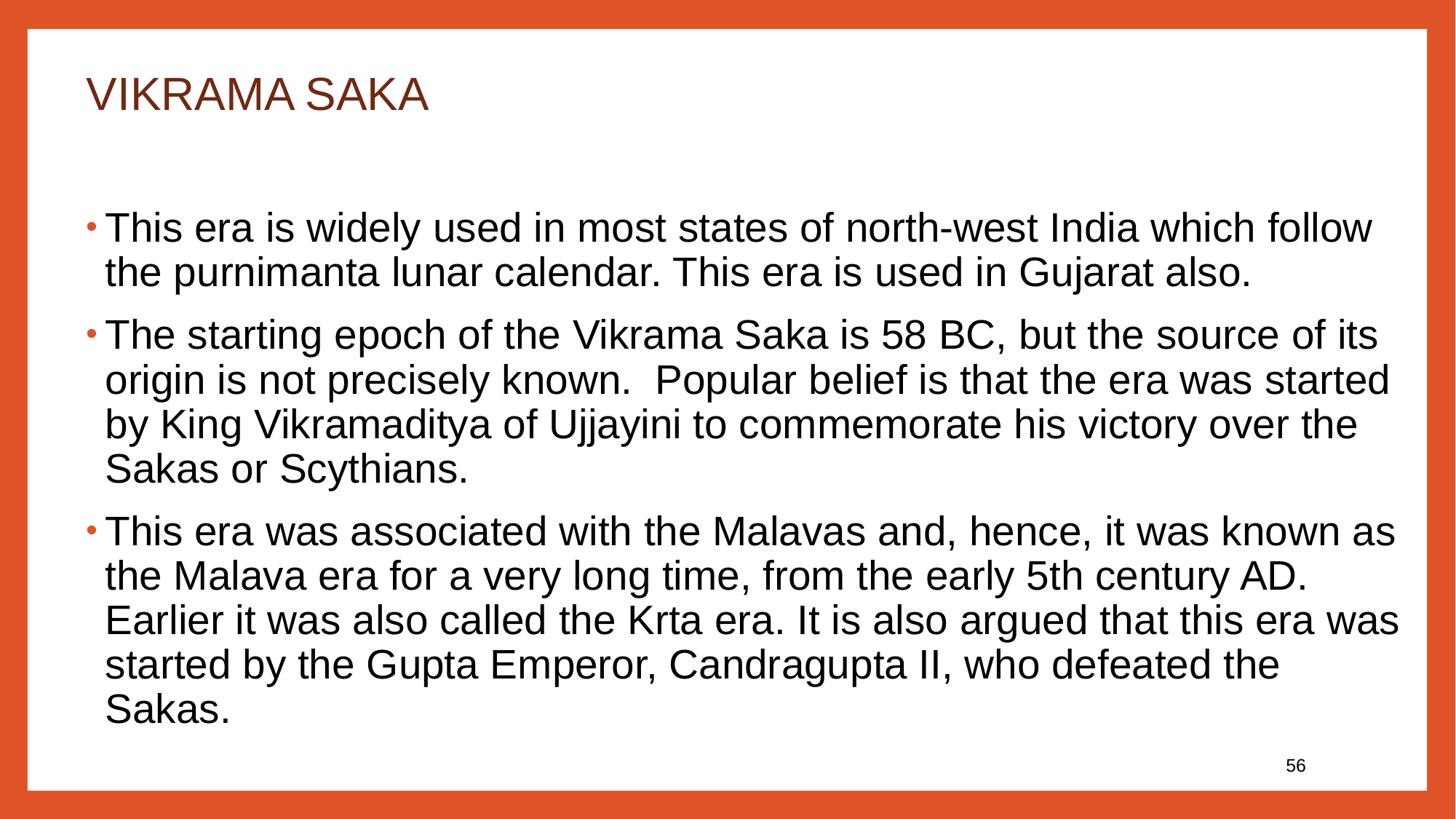

VIKRAMA SAKA

This era is widely used in most states of north-west India which follow the purnimanta lunar calendar. This era is used in Gujarat also.
The starting epoch of the Vikrama Saka is 58 BC, but the source of its origin is not precisely known.  Popular belief is that the era was started by King Vikramaditya of Ujjayini to commemorate his victory over the Sakas or Scythians.
This era was associated with the Malavas and, hence, it was known as the Malava era for a very long time, from the early 5th century AD. Earlier it was also called the Krta era. It is also argued that this era was started by the Gupta Emperor, Candragupta II, who defeated the Sakas.
56